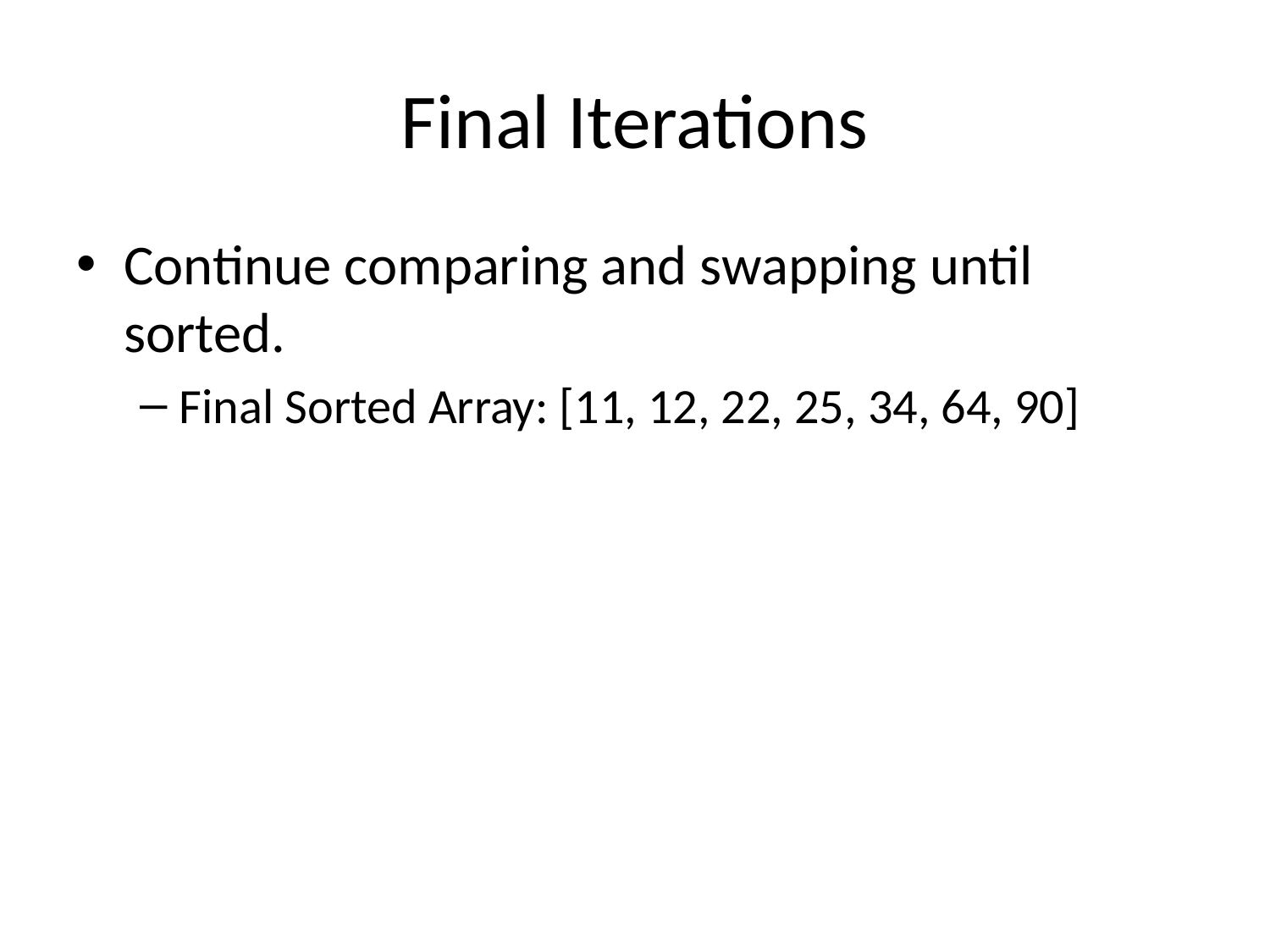

# Final Iterations
Continue comparing and swapping until sorted.
Final Sorted Array: [11, 12, 22, 25, 34, 64, 90]